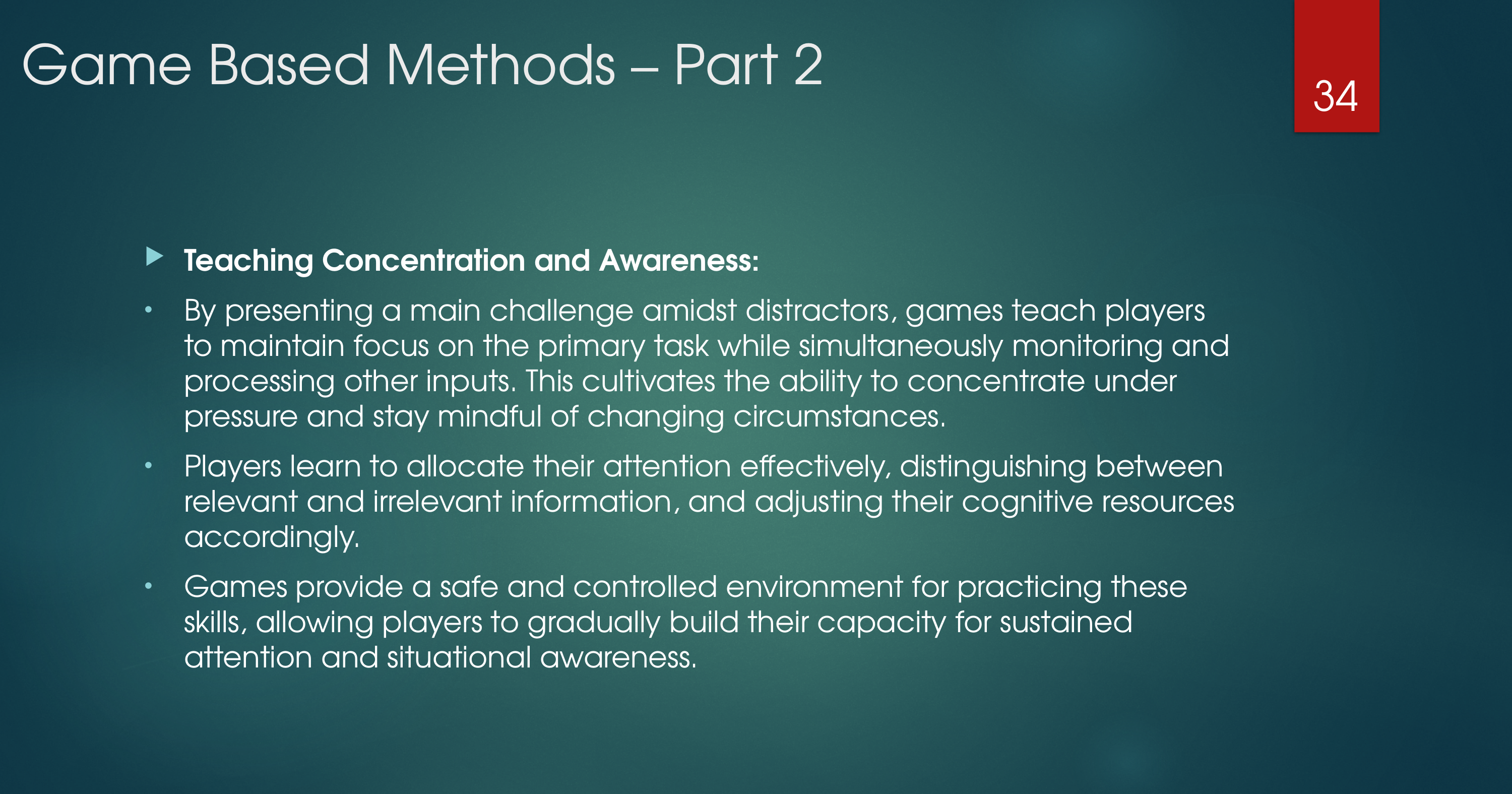

# Game Based Methods – Part 2
34
Teaching Concentration and Awareness:
By presenting a main challenge amidst distractors, games teach players to maintain focus on the primary task while simultaneously monitoring and processing other inputs. This cultivates the ability to concentrate under pressure and stay mindful of changing circumstances.
Players learn to allocate their attention effectively, distinguishing between relevant and irrelevant information, and adjusting their cognitive resources accordingly.
Games provide a safe and controlled environment for practicing these skills, allowing players to gradually build their capacity for sustained attention and situational awareness.